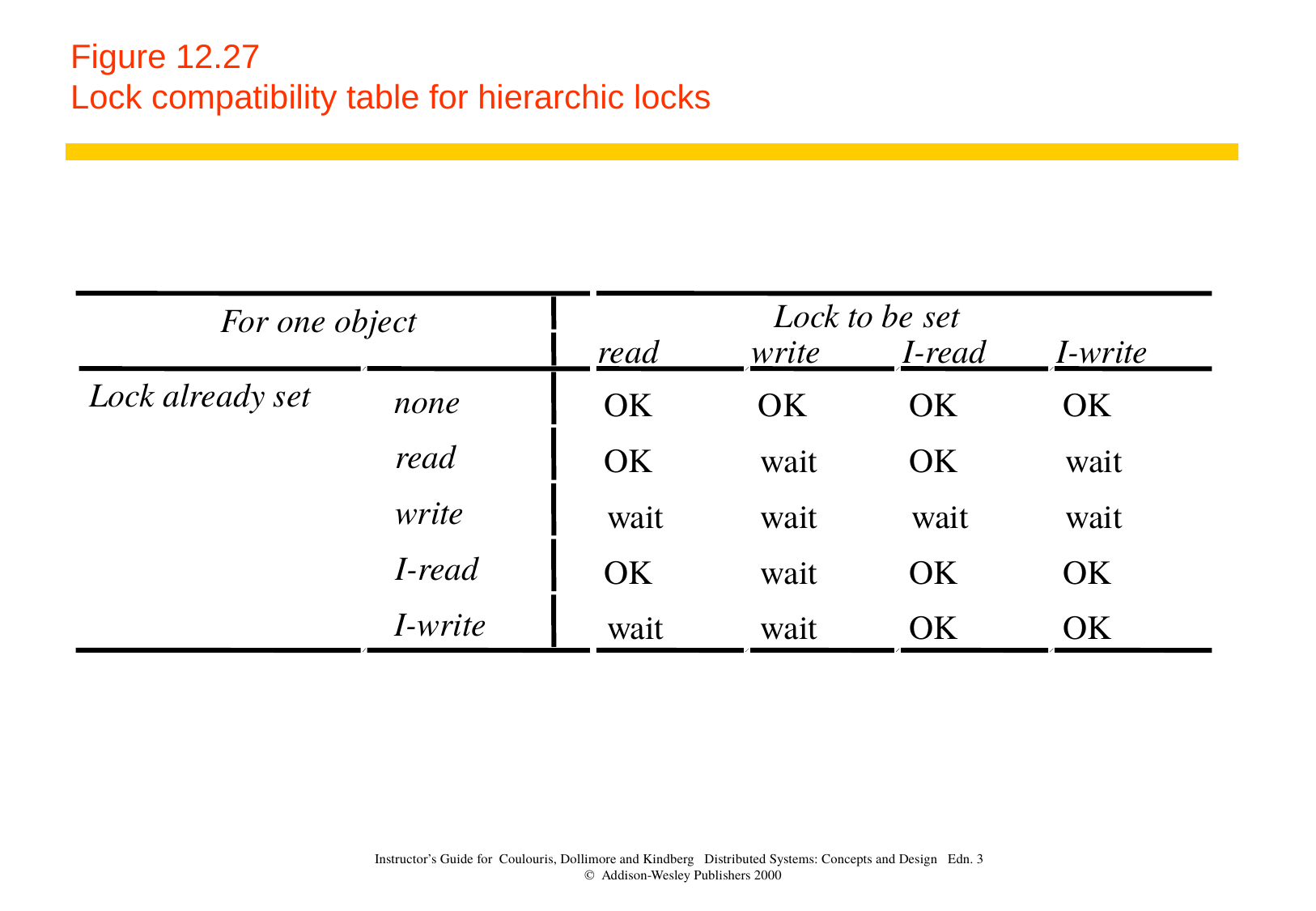

# Figure 12.27 Lock compatibility table for hierarchic locks

Lock to be set

For one object
read
write
I-read
I-write

Lock already set
none
OK
OK
OK
OK

read
OK
wait
OK
wait

write
wait
wait
wait
wait

I-read
OK
wait
OK
OK

I-write
wait
wait
OK
OK

Instructor’s Guide for  Coulouris, Dollimore and Kindberg   Distributed Systems: Concepts and Design   Edn. 3
©  Addison-Wesley Publishers 2000